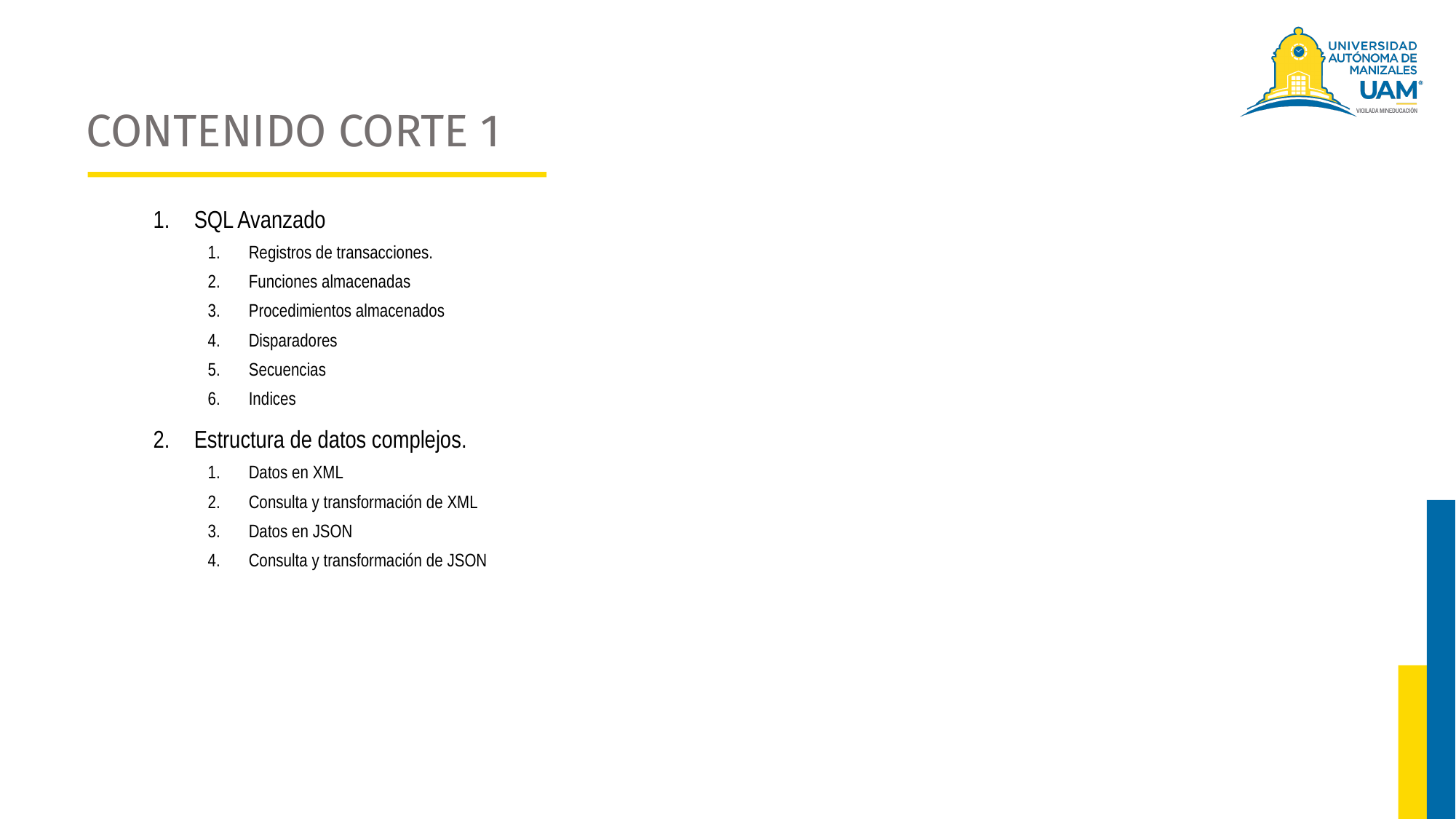

# CONTENIDO CORTE 1

SQL Avanzado
Registros de transacciones.
Funciones almacenadas
Procedimientos almacenados
Disparadores
Secuencias
Indices
Estructura de datos complejos.
Datos en XML
Consulta y transformación de XML
Datos en JSON
Consulta y transformación de JSON